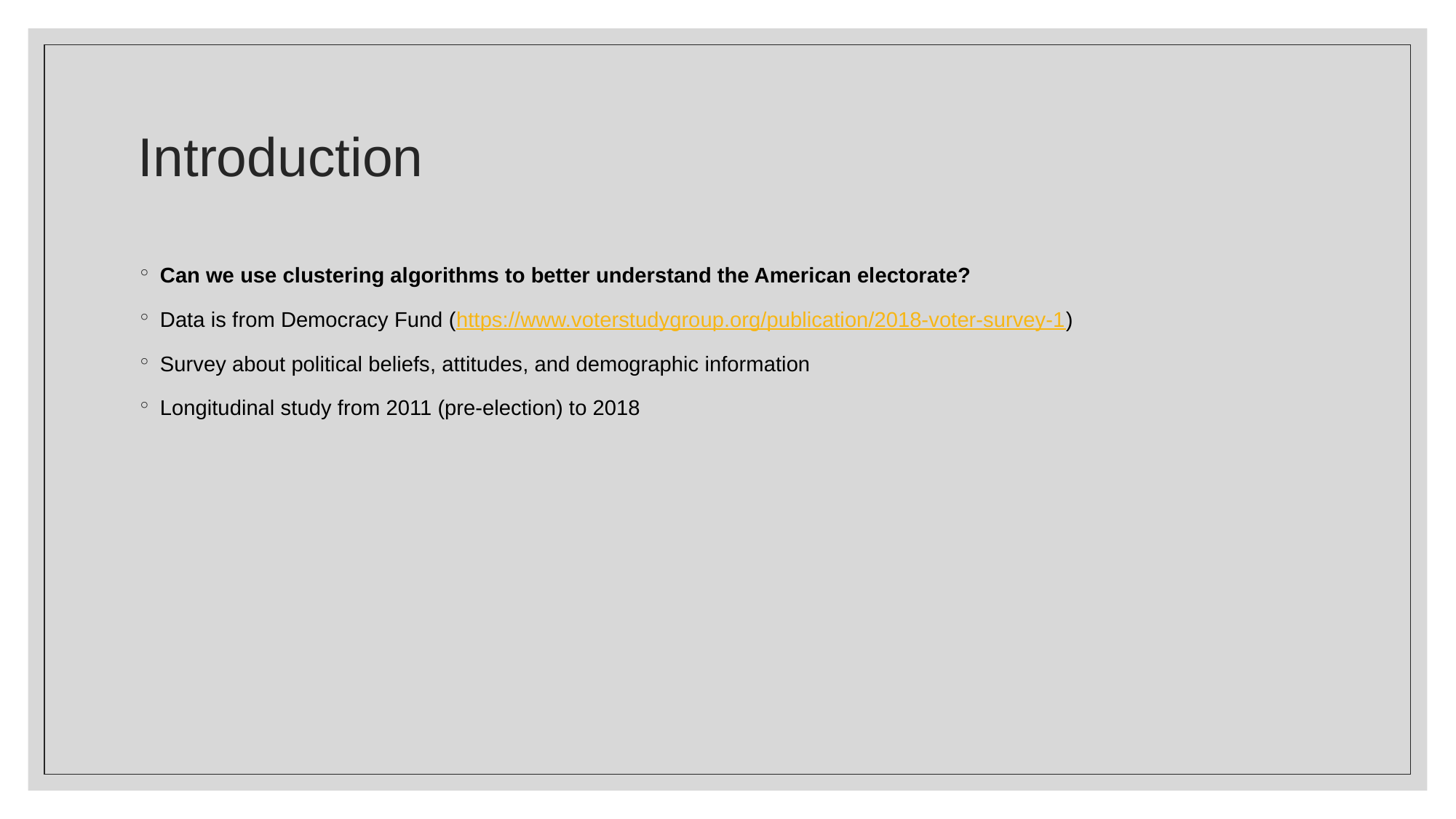

# Introduction
Can we use clustering algorithms to better understand the American electorate?
Data is from Democracy Fund (https://www.voterstudygroup.org/publication/2018-voter-survey-1)
Survey about political beliefs, attitudes, and demographic information
Longitudinal study from 2011 (pre-election) to 2018